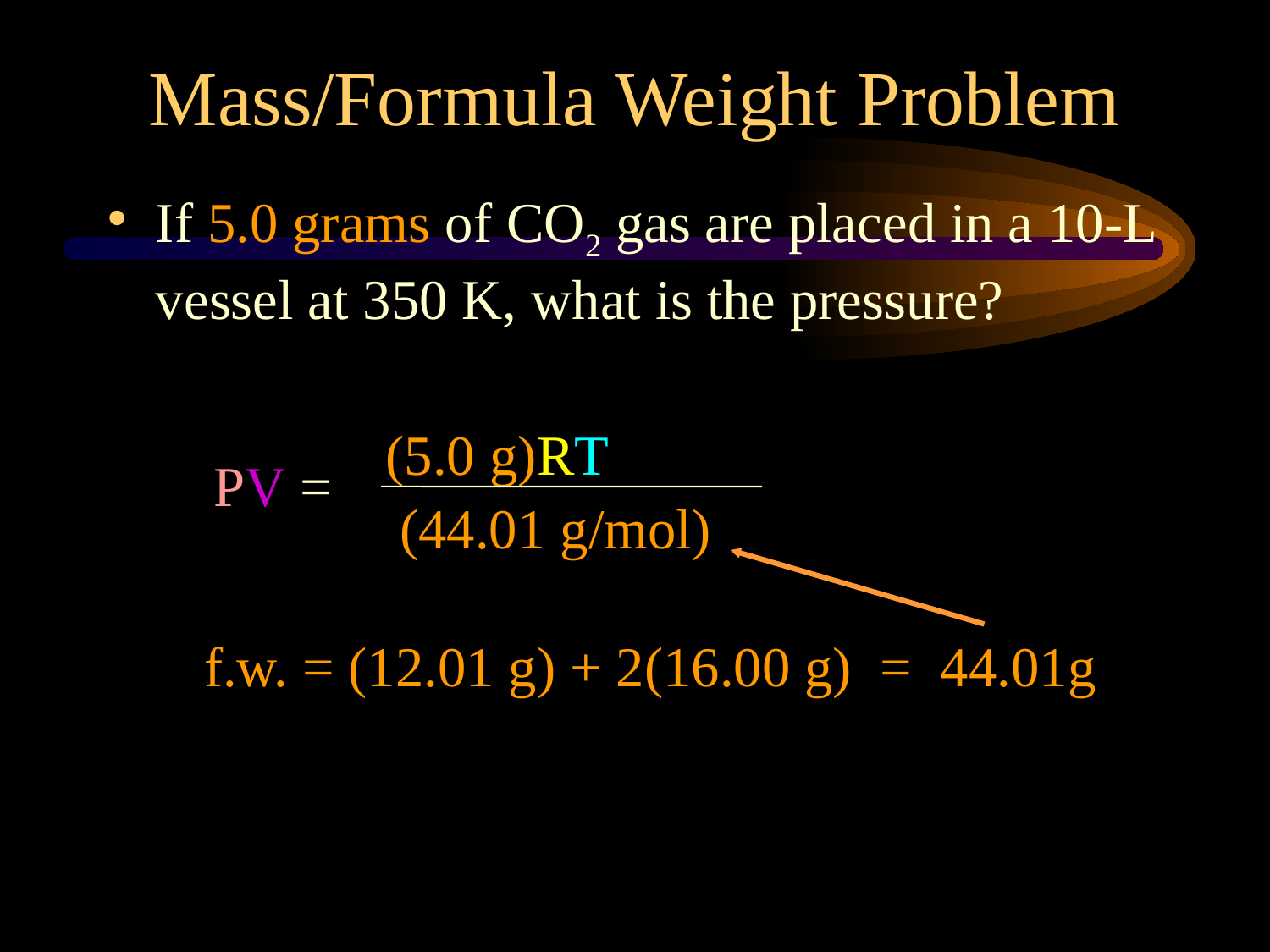

Mass/Formula Weight Problem
If 5.0 grams of CO2 gas are placed in a 10-L vessel at 350 K, what is the pressure?
(5.0 g)RT
PV =
(44.01 g/mol)

f.w. = (12.01 g) + 2(16.00 g)  =  44.01g